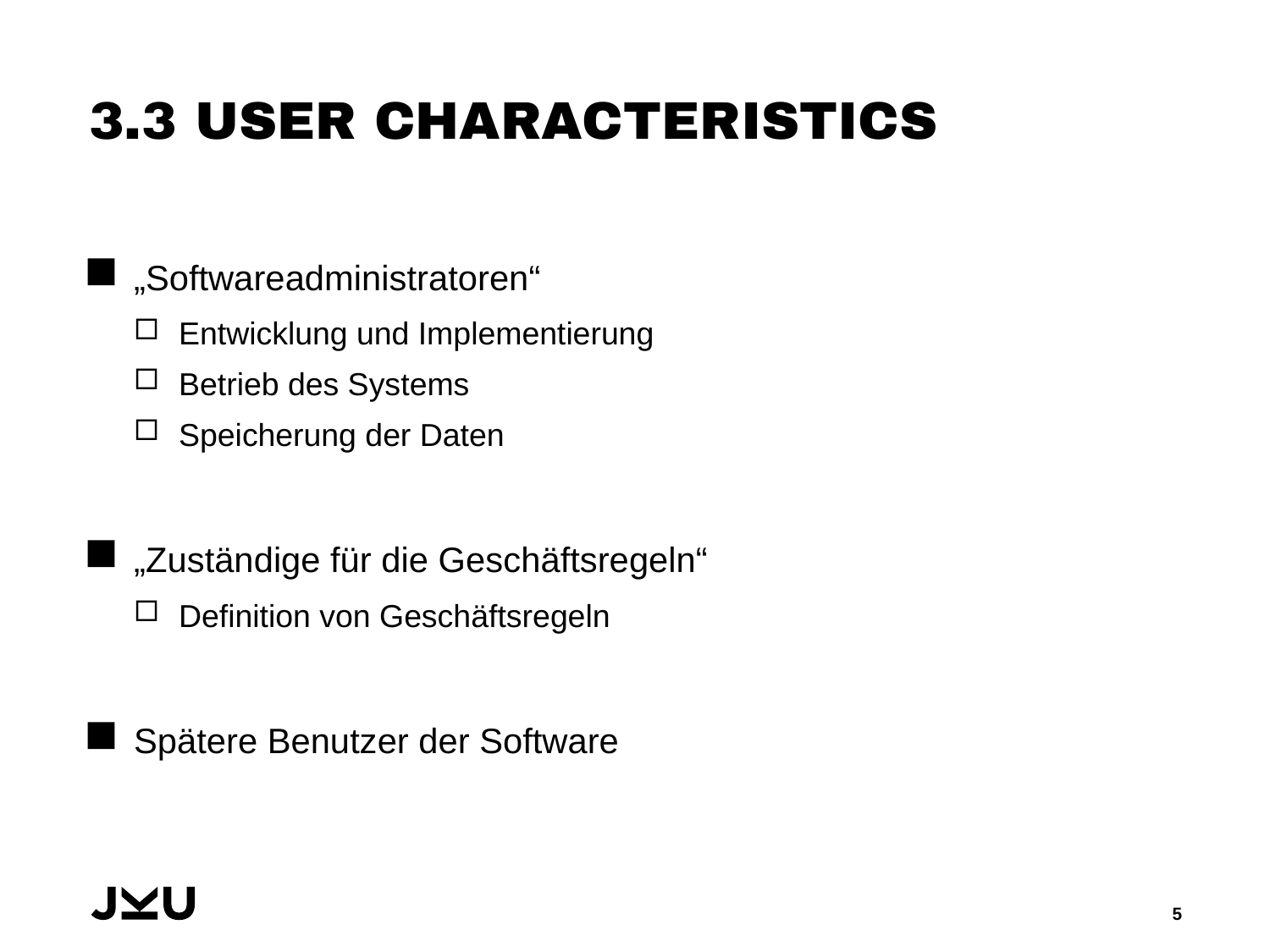

# 3.3 User Characteristics
„Softwareadministratoren“
Entwicklung und Implementierung
Betrieb des Systems
Speicherung der Daten

„Zuständige für die Geschäftsregeln“
Definition von Geschäftsregeln

Spätere Benutzer der Software

5